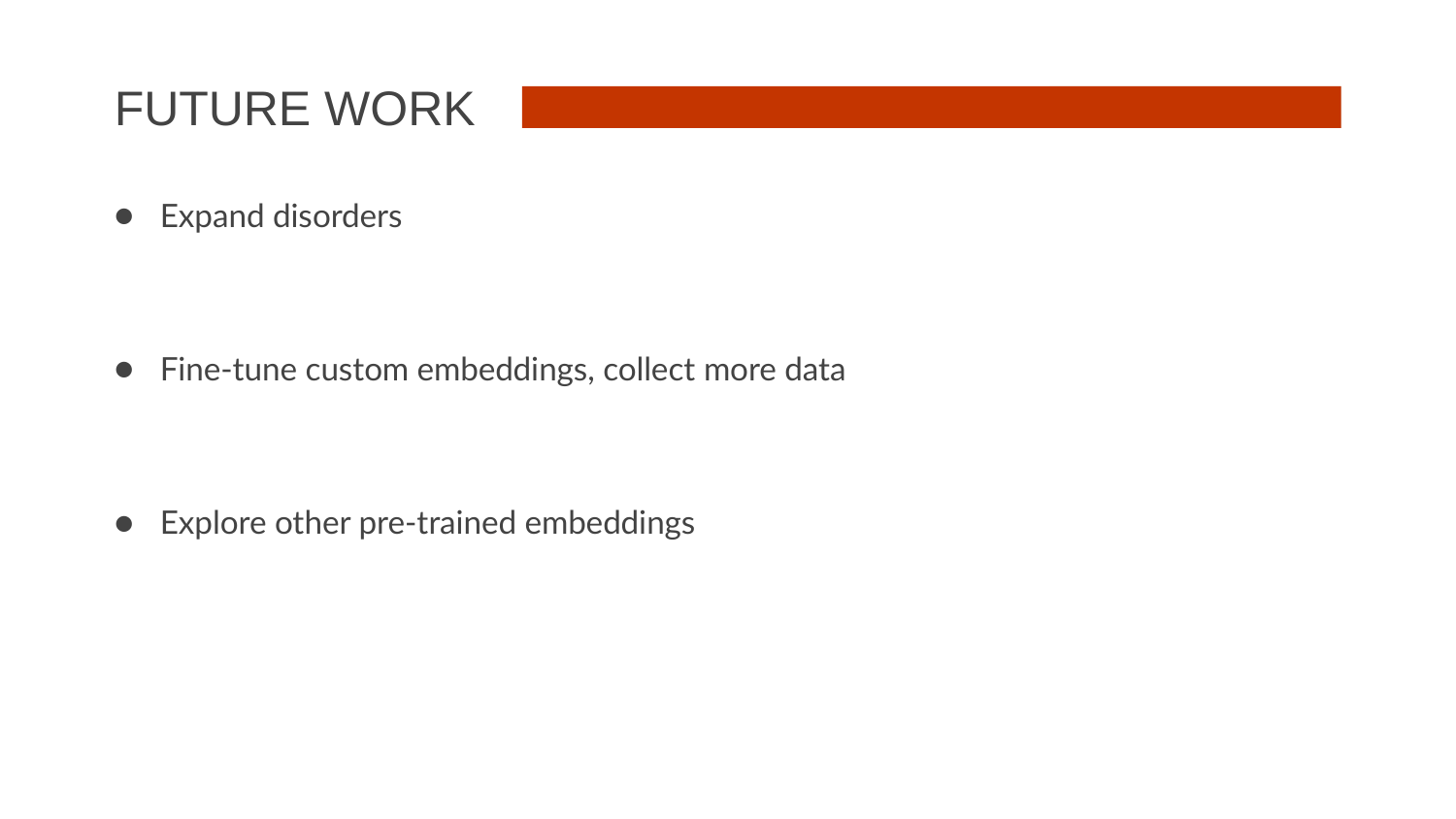

# FUTURE WORK

Expand disorders

Fine-tune custom embeddings, collect more data

Explore other pre-trained embeddings